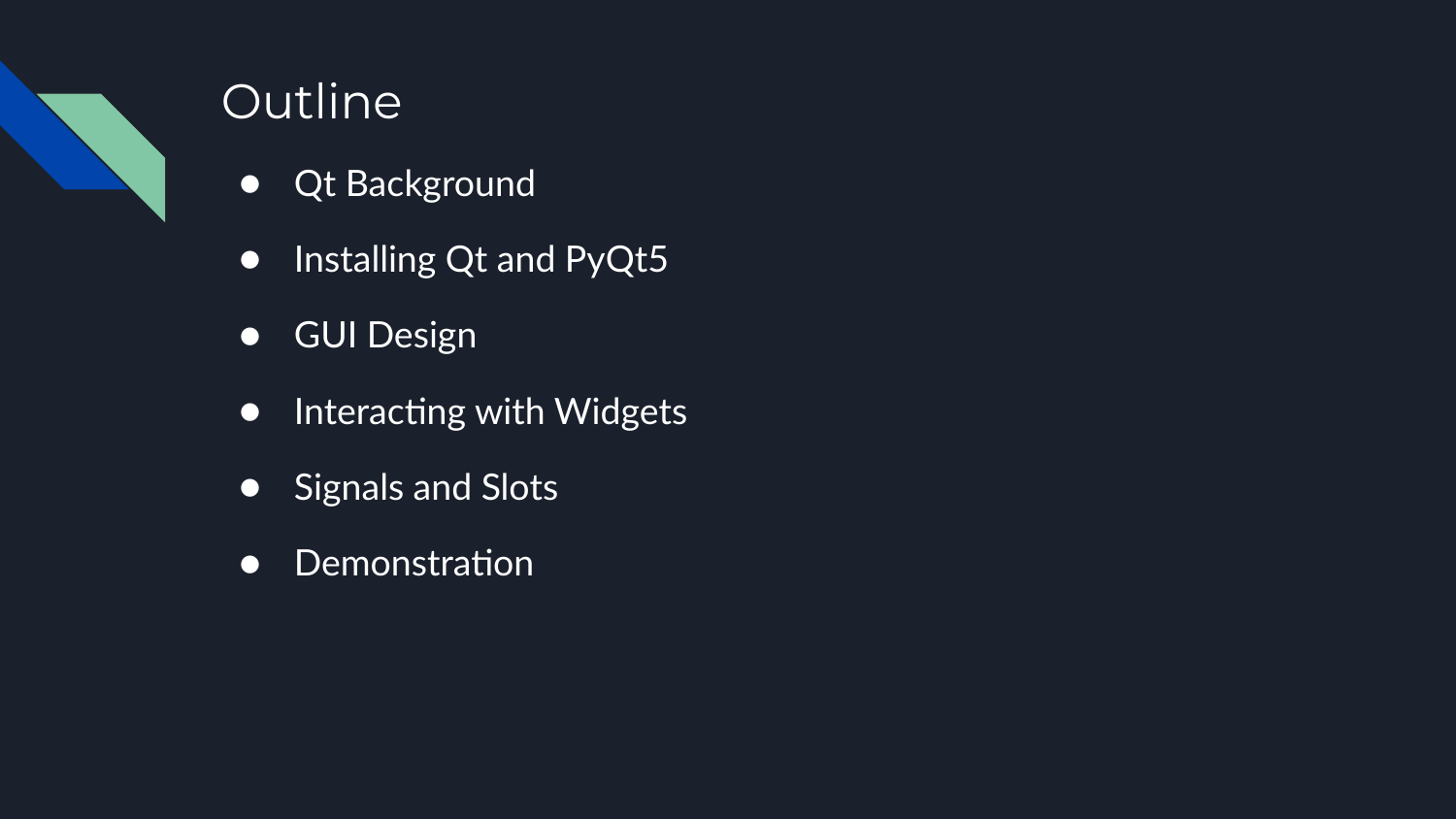

# Outline
Qt Background
Installing Qt and PyQt5
GUI Design
Interacting with Widgets
Signals and Slots
Demonstration